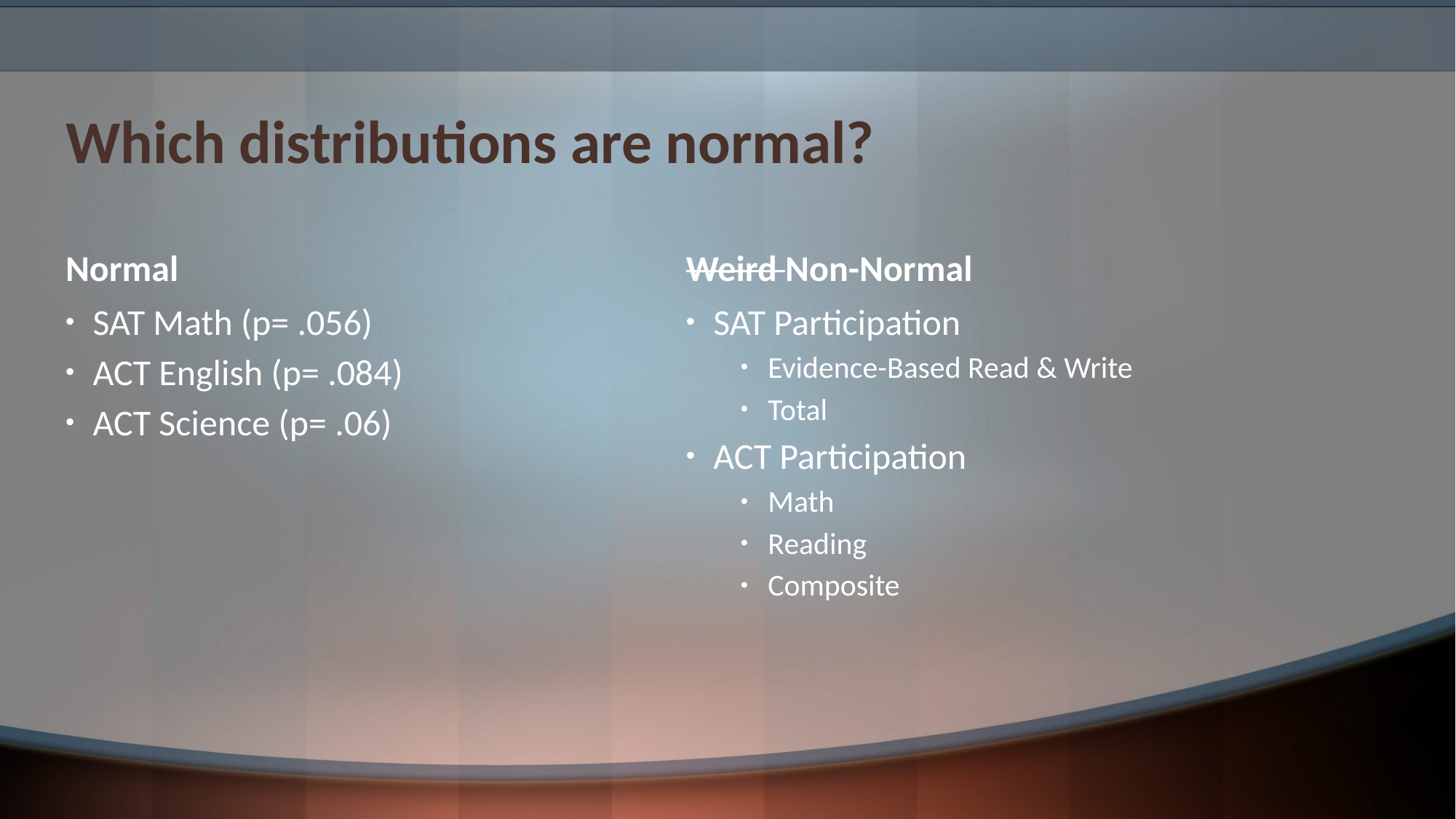

# Which distributions are normal?
Normal
Weird Non-Normal
SAT Math (p= .056)
ACT English (p= .084)
ACT Science (p= .06)
SAT Participation
Evidence-Based Read & Write
Total
ACT Participation
Math
Reading
Composite